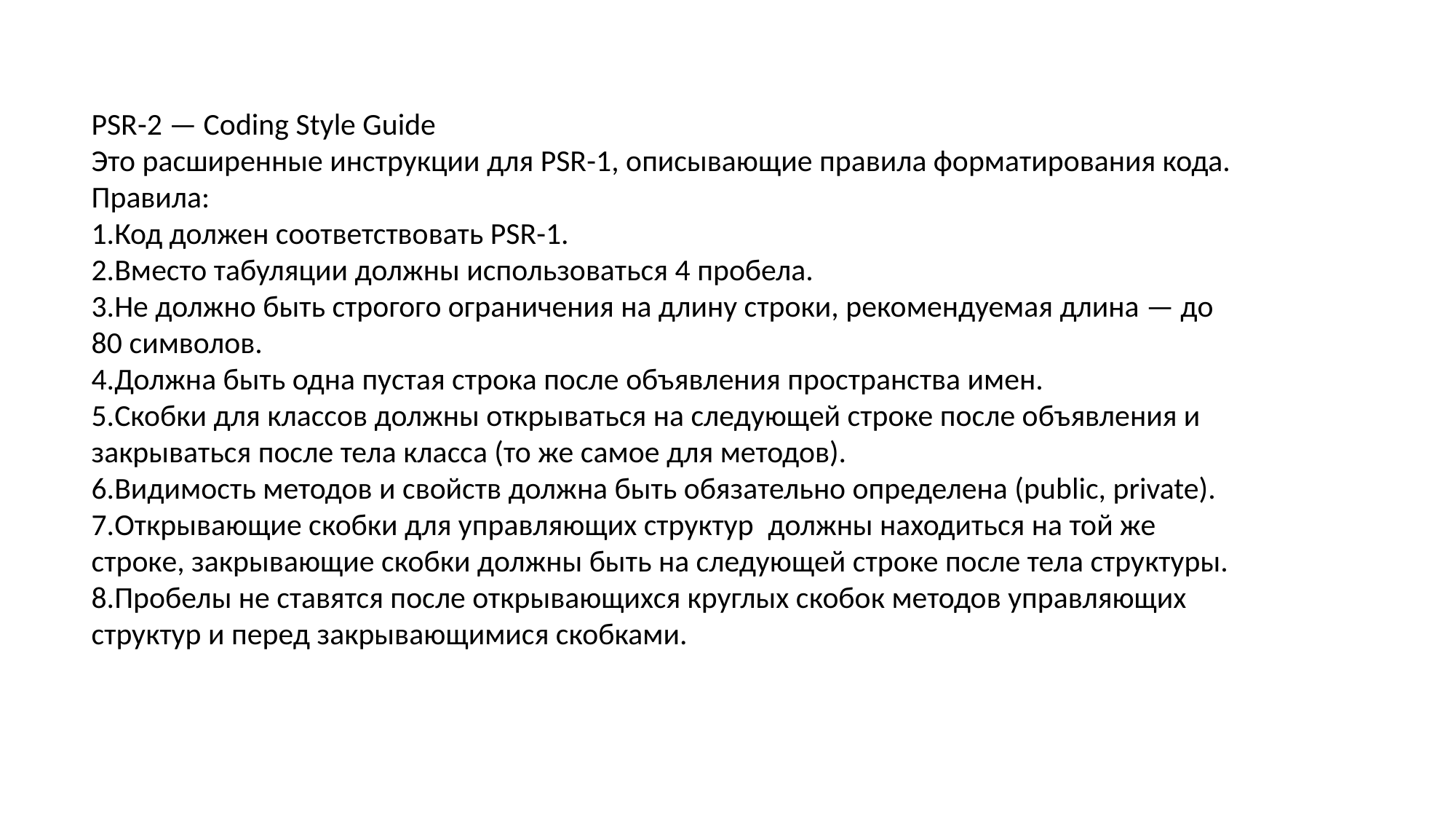

PSR-2 — Coding Style Guide
Это расширенные инструкции для PSR-1, описывающие правила форматирования кода.
Правила:
Код должен соответствовать PSR-1.
Вместо табуляции должны использоваться 4 пробела.
Не должно быть строгого ограничения на длину строки, рекомендуемая длина — до 80 символов.
Должна быть одна пустая строка после объявления пространства имен.
Скобки для классов должны открываться на следующей строке после объявления и закрываться после тела класса (то же самое для методов).
Видимость методов и свойств должна быть обязательно определена (public, private).
Открывающие скобки для управляющих структур  должны находиться на той же строке, закрывающие скобки должны быть на следующей строке после тела структуры.
Пробелы не ставятся после открывающихся круглых скобок методов управляющих структур и перед закрывающимися скобками.